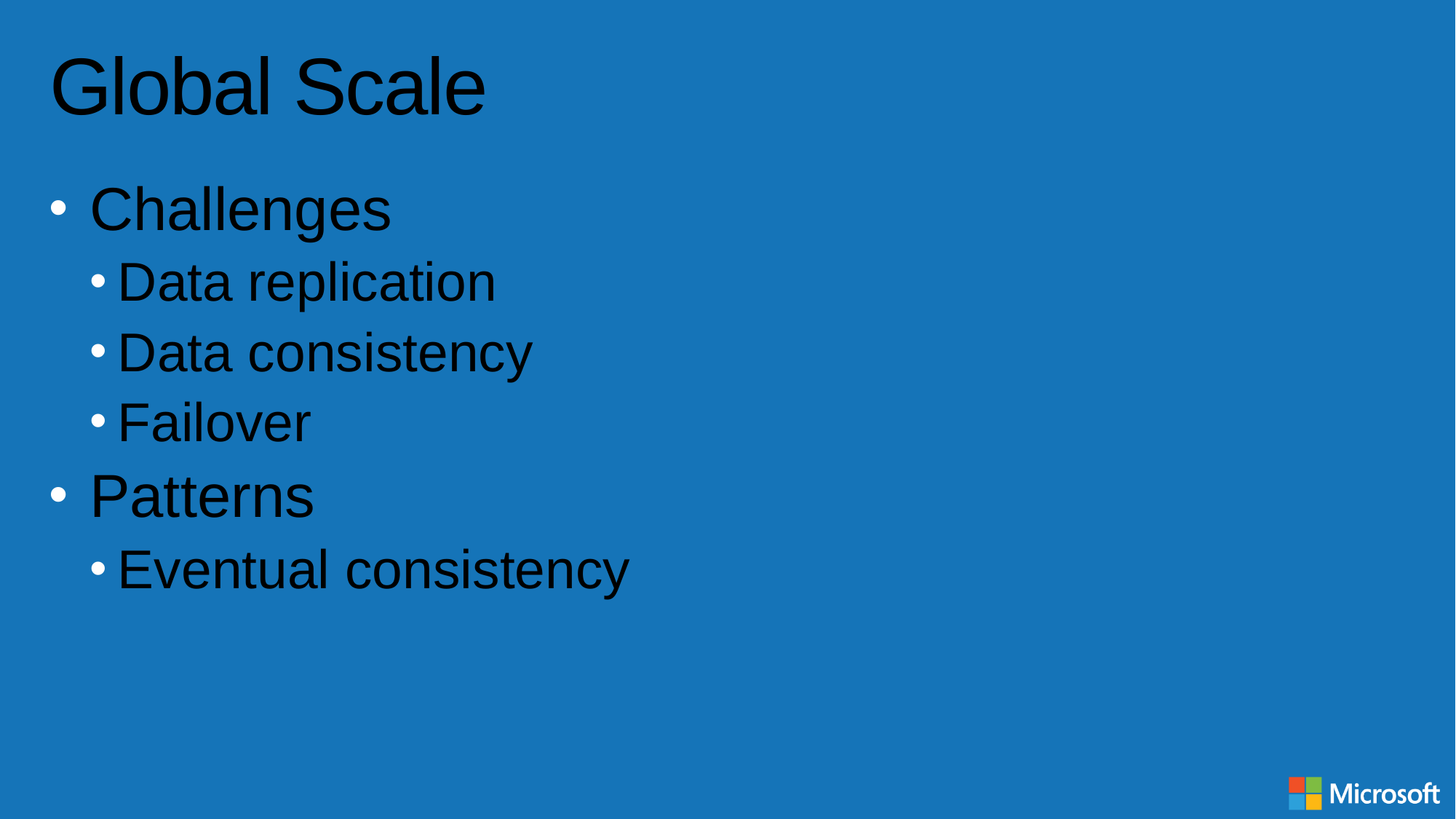

# Global Scale
Challenges
Data replication
Data consistency
Failover
Patterns
Eventual consistency